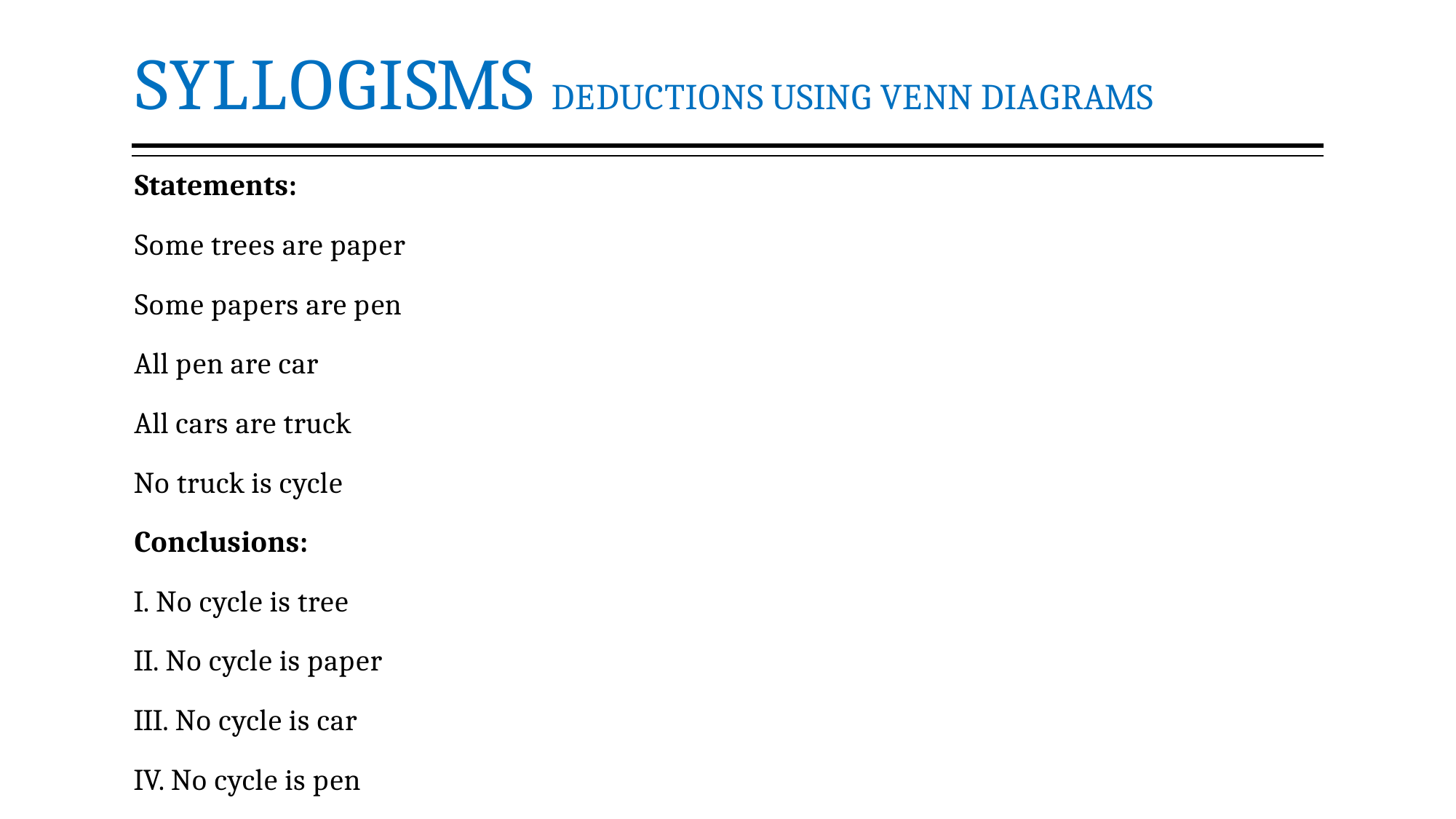

# SYLLOGISMS DEDUCTIONS USING VENN DIAGRAMS
Statements:
Some trees are paper
Some papers are pen
All pen are car
All cars are truck
No truck is cycle
Conclusions:
I. No cycle is tree
II. No cycle is paper
III. No cycle is car
IV. No cycle is pen